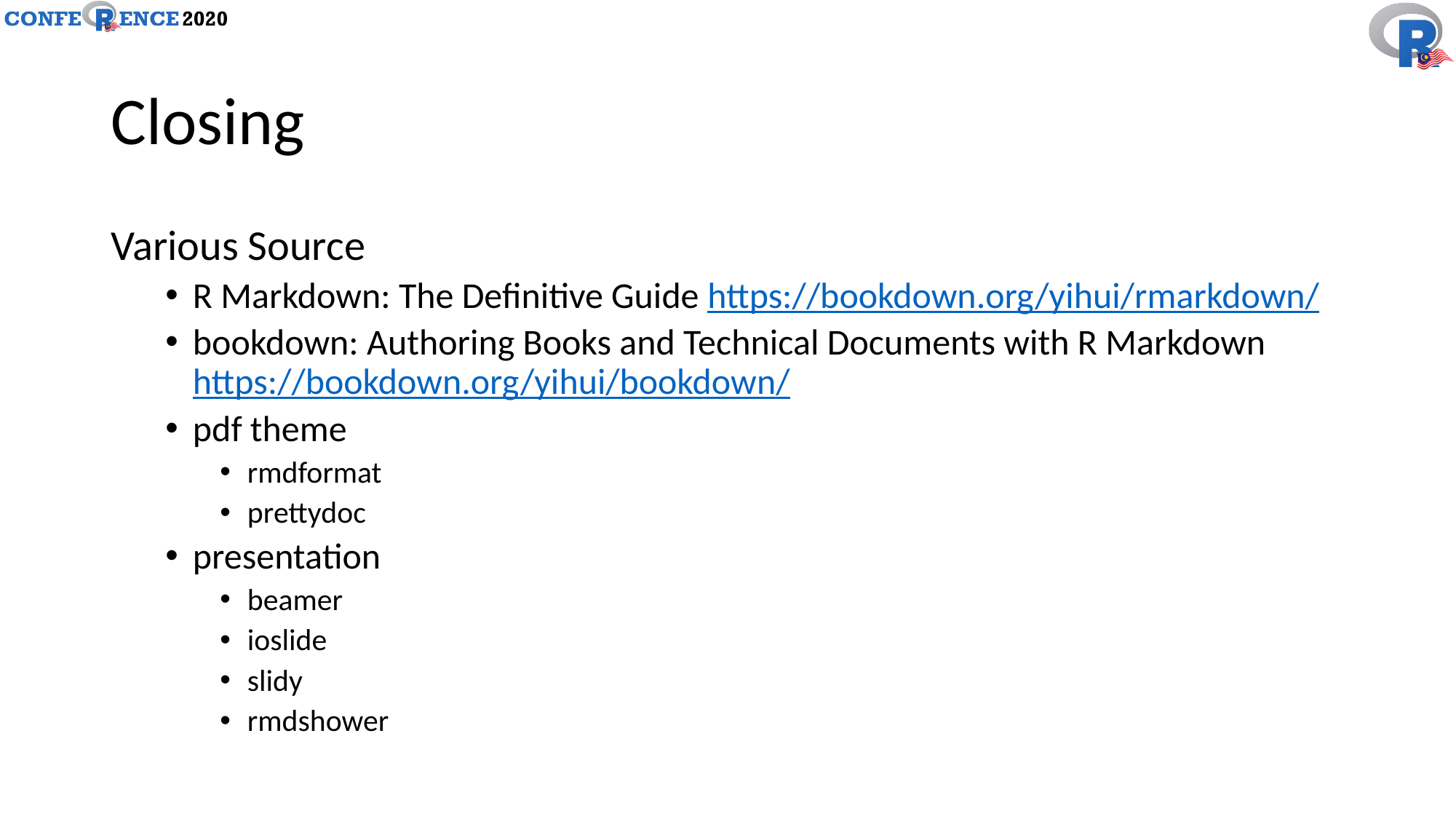

# Closing
Various Source
R Markdown: The Definitive Guide https://bookdown.org/yihui/rmarkdown/
bookdown: Authoring Books and Technical Documents with R Markdown https://bookdown.org/yihui/bookdown/
pdf theme
rmdformat
prettydoc
presentation
beamer
ioslide
slidy
rmdshower